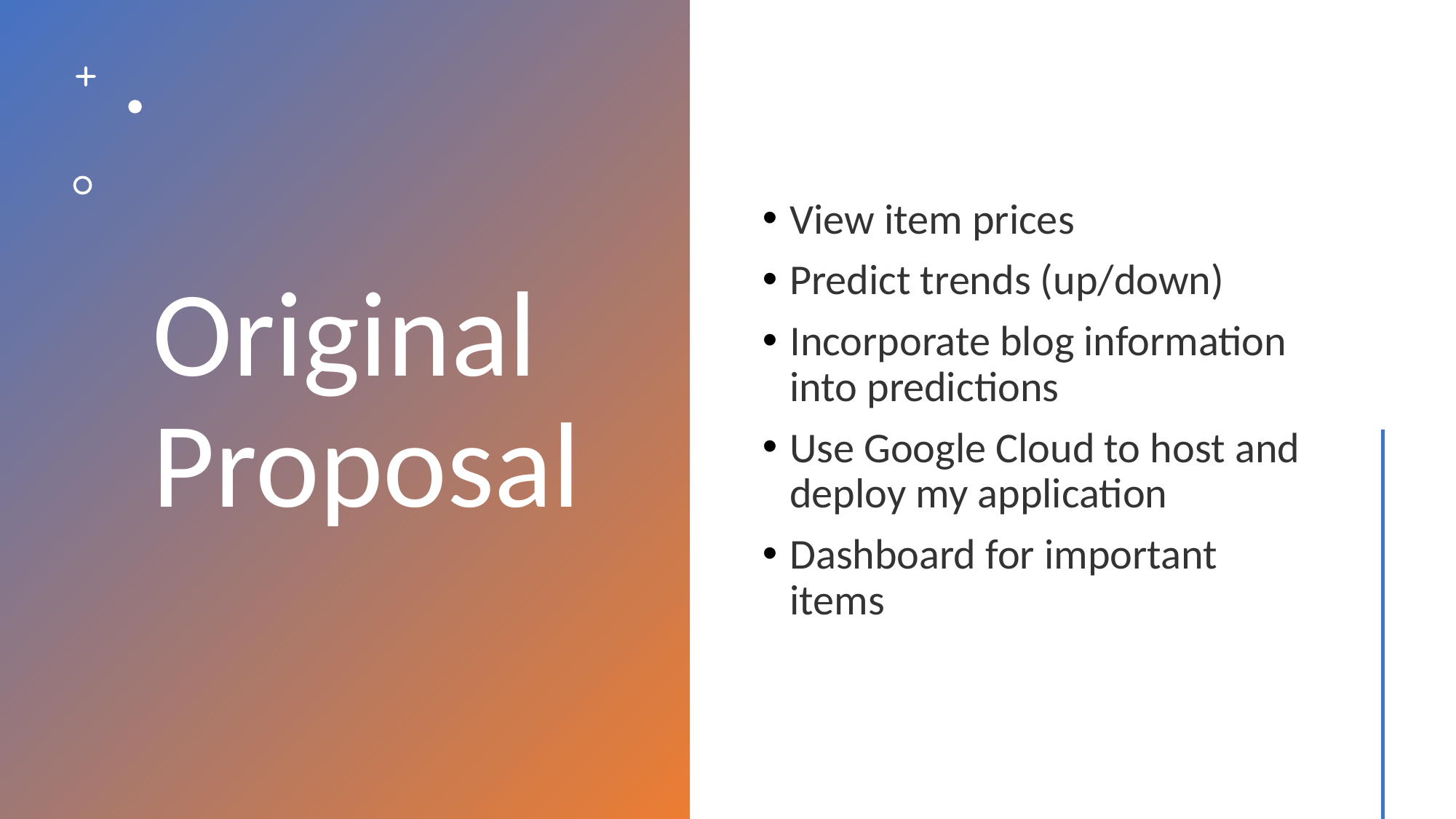

# Original Proposal
View item prices
Predict trends (up/down)
Incorporate blog information into predictions
Use Google Cloud to host and deploy my application
Dashboard for important items